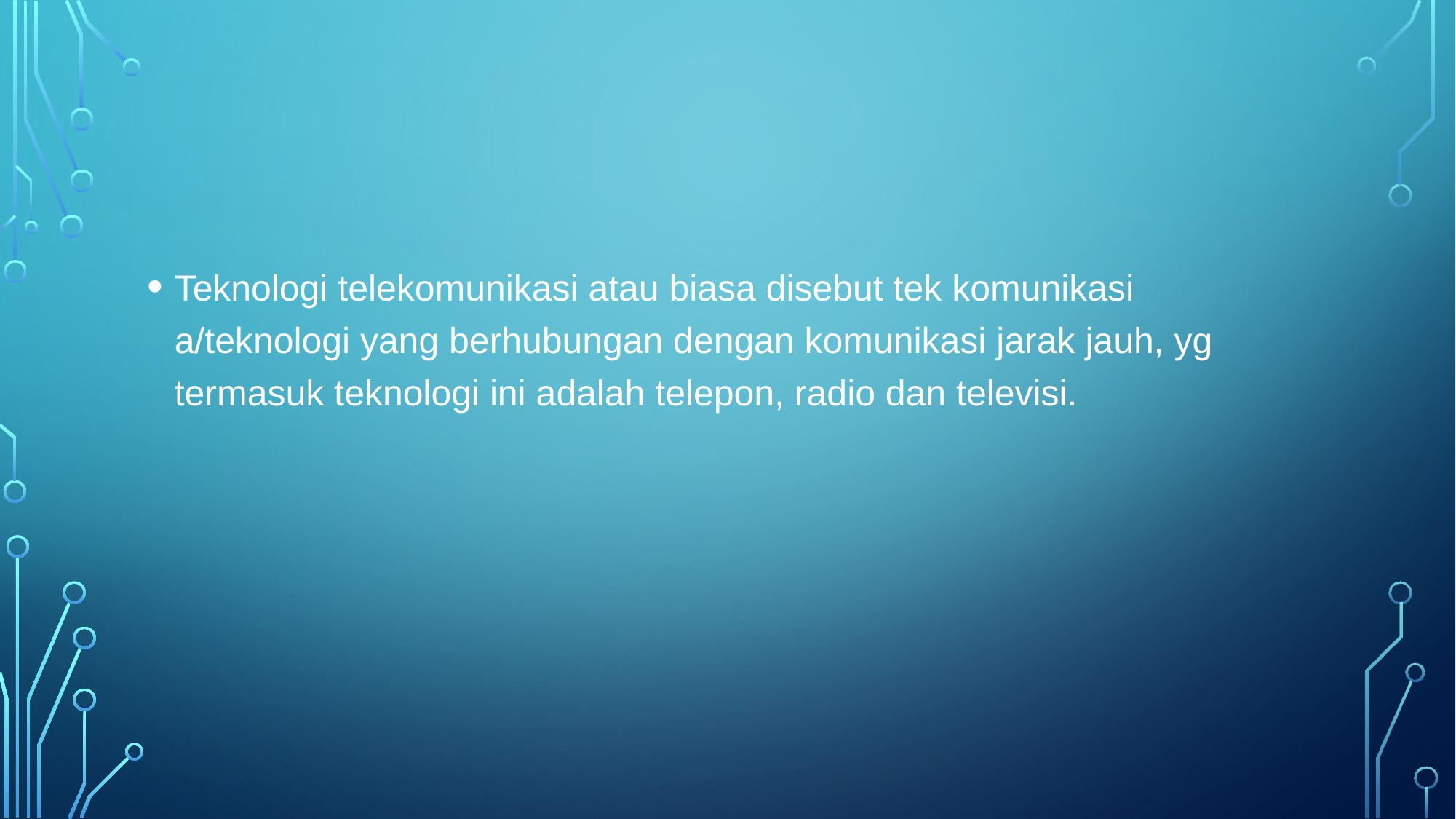

Teknologi telekomunikasi atau biasa disebut tek komunikasi a/teknologi yang berhubungan dengan komunikasi jarak jauh, yg termasuk teknologi ini adalah telepon, radio dan televisi.